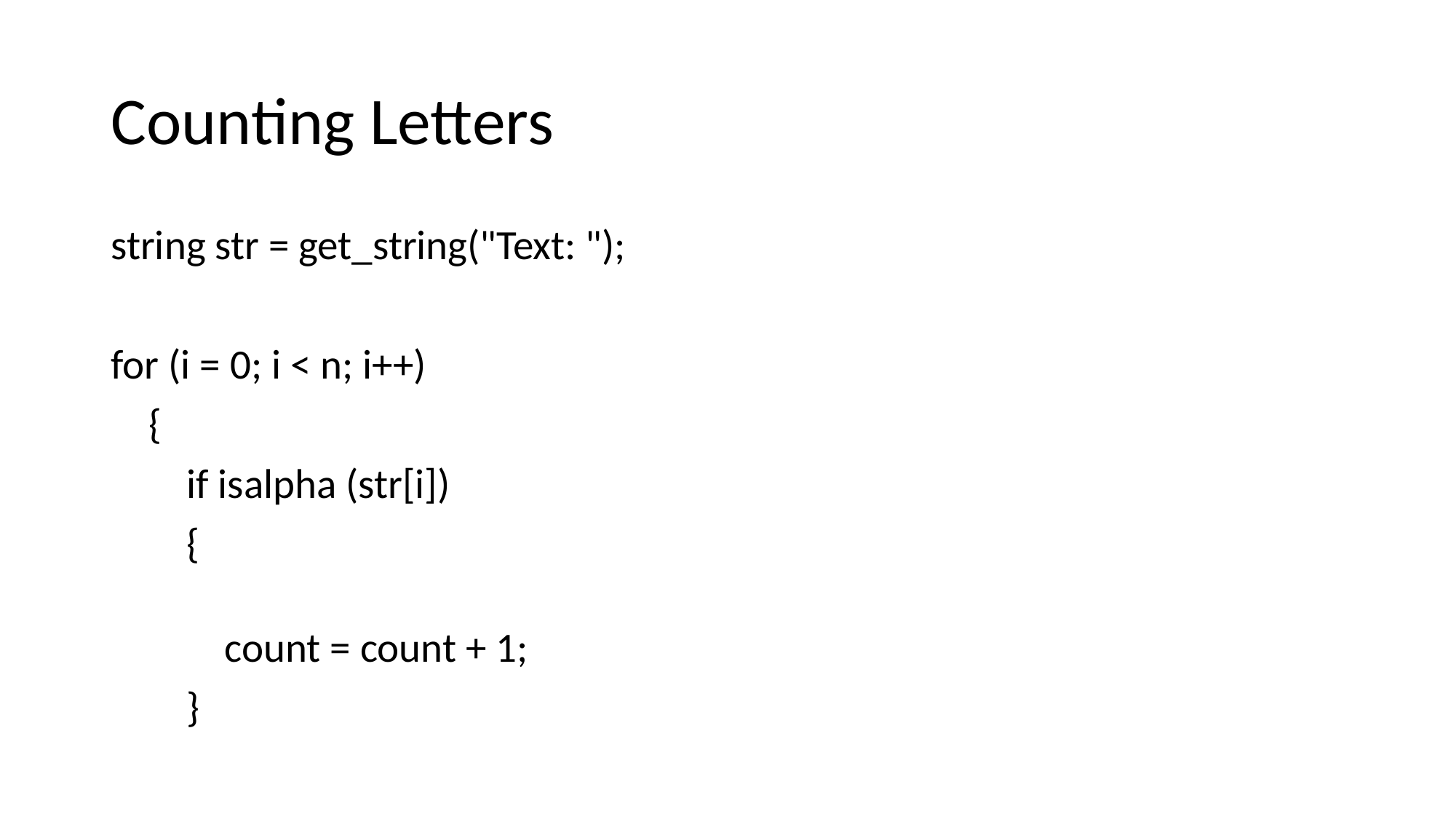

# Counting Letters
string str = get_string("Text: ");

for (i = 0; i < n; i++)
    {
        if isalpha (str[i])
        {
            count = count + 1;
        }